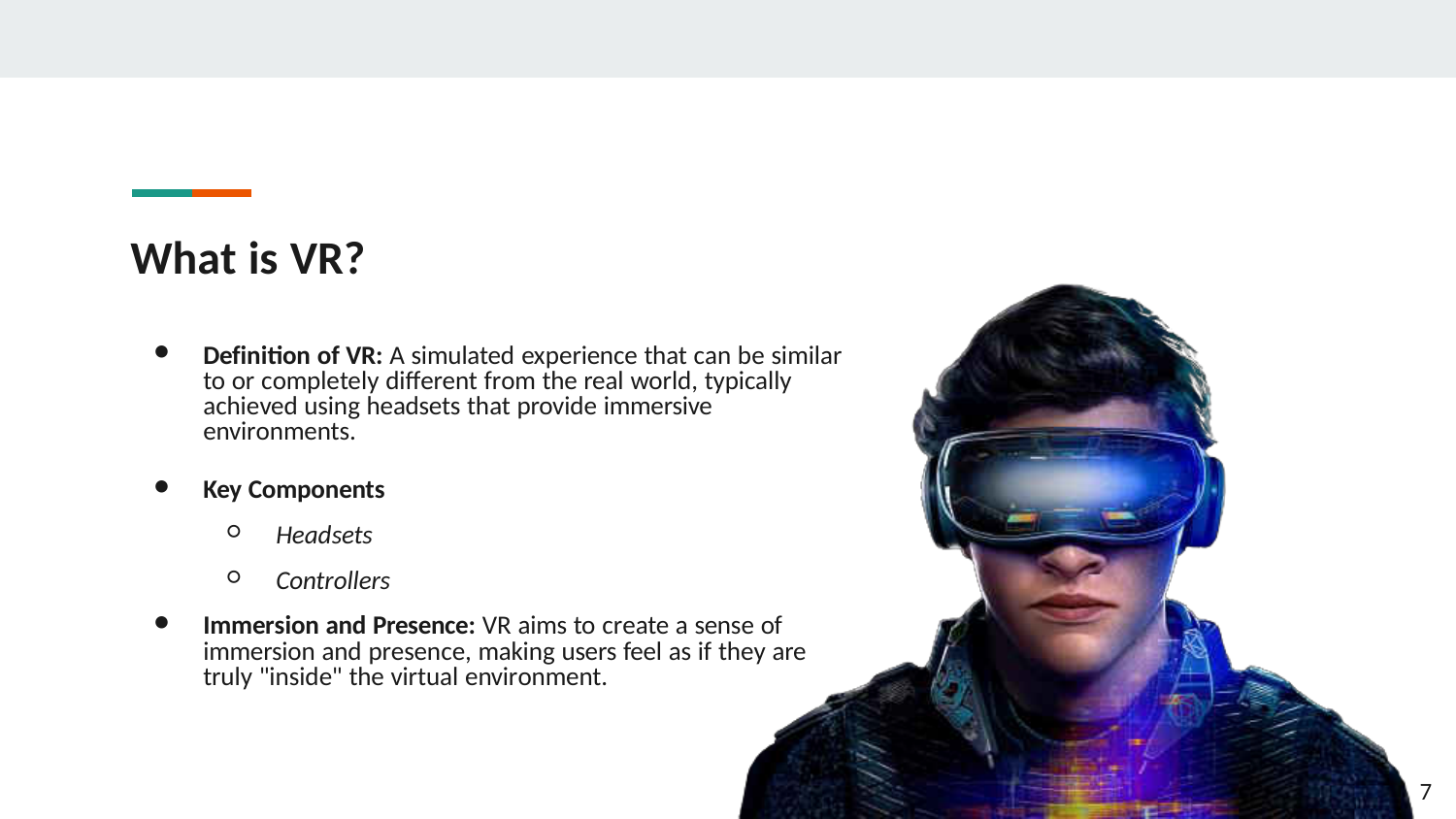

# What is VR?

Definition of VR: A simulated experience that can be similar to or completely different from the real world, typically achieved using headsets that provide immersive environments.

Key Components
Headsets
Controllers
Immersion and Presence: VR aims to create a sense of immersion and presence, making users feel as if they are truly "inside" the virtual environment.
7